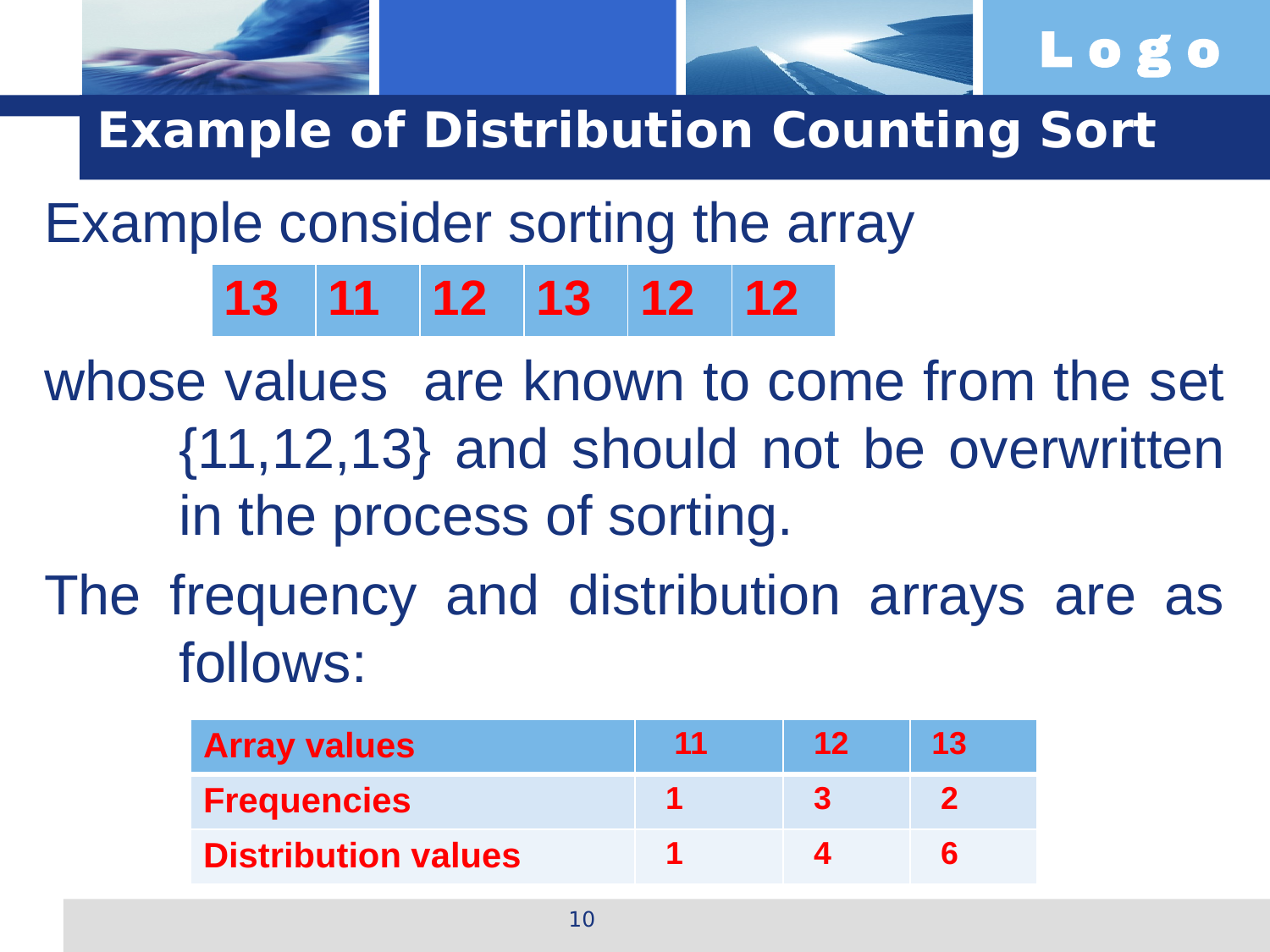

Example of Distribution Counting Sort
Example consider sorting the array

whose values  are known to come from the set {11,12,13} and should not be overwritten in the process of sorting.
The frequency and distribution arrays are as follows:

| 13 | 11 | 12 | 13 | 12 | 12 |
| --- | --- | --- | --- | --- | --- |
| Array values | 11 | 12 | 13 |
| --- | --- | --- | --- |
| Frequencies | 1 | 3 | 2 |
| Distribution values | 1 | 4 | 6 |
10